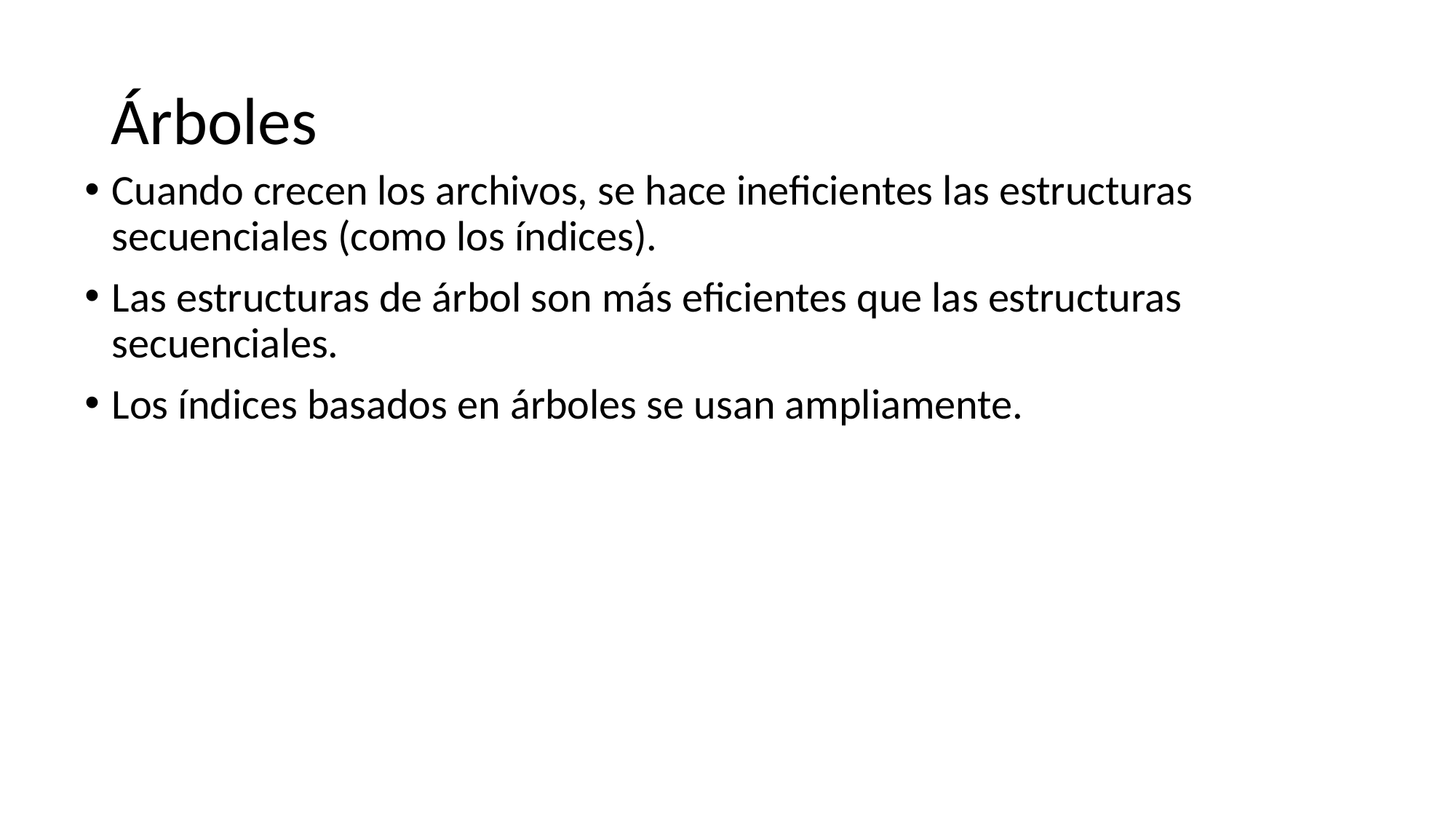

# Árboles
Cuando crecen los archivos, se hace ineficientes las estructuras secuenciales (como los índices).
Las estructuras de árbol son más eficientes que las estructuras secuenciales.
Los índices basados en árboles se usan ampliamente.